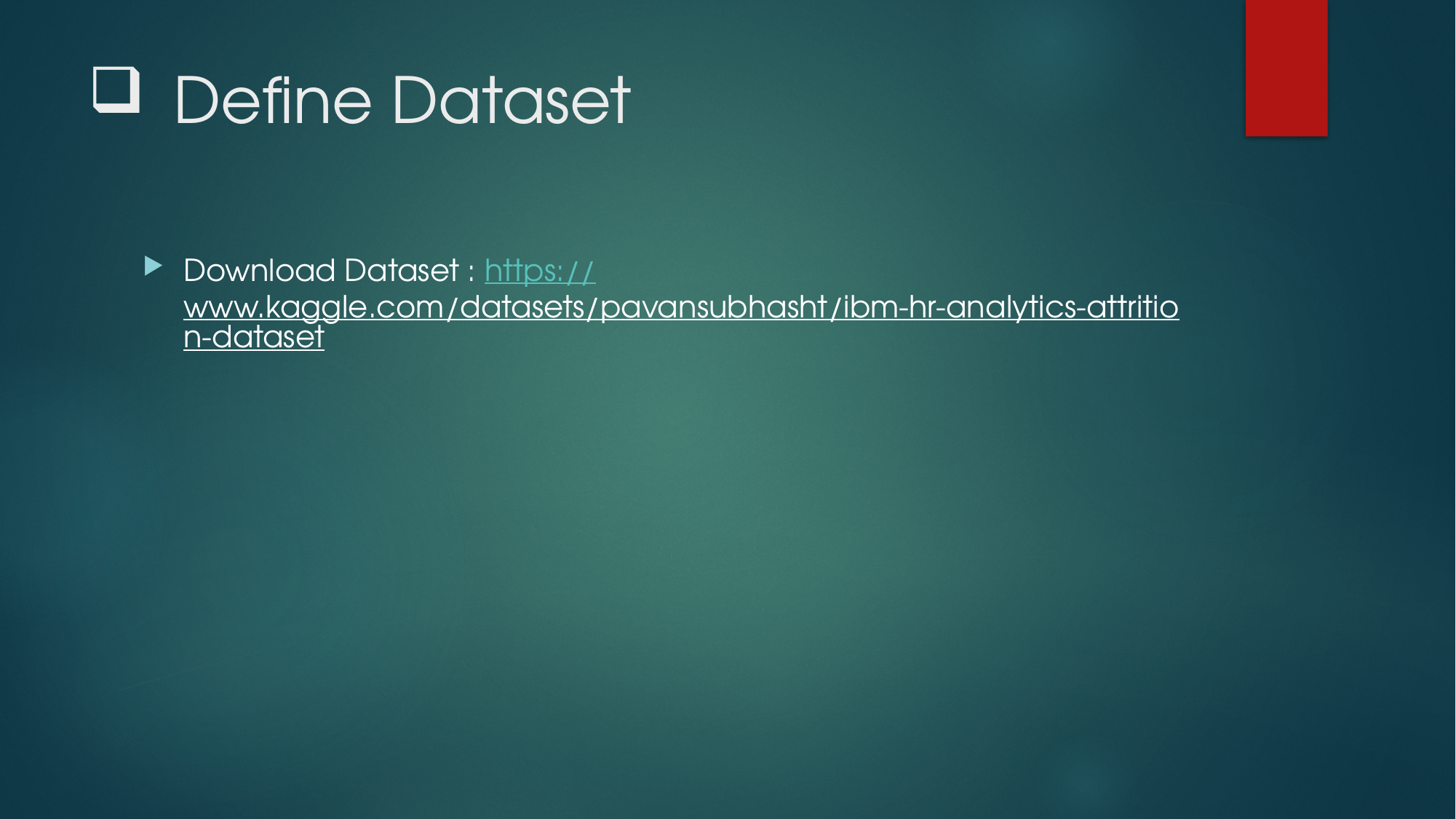

# Define Dataset
Download Dataset : https://www.kaggle.com/datasets/pavansubhasht/ibm-hr-analytics-attrition-dataset